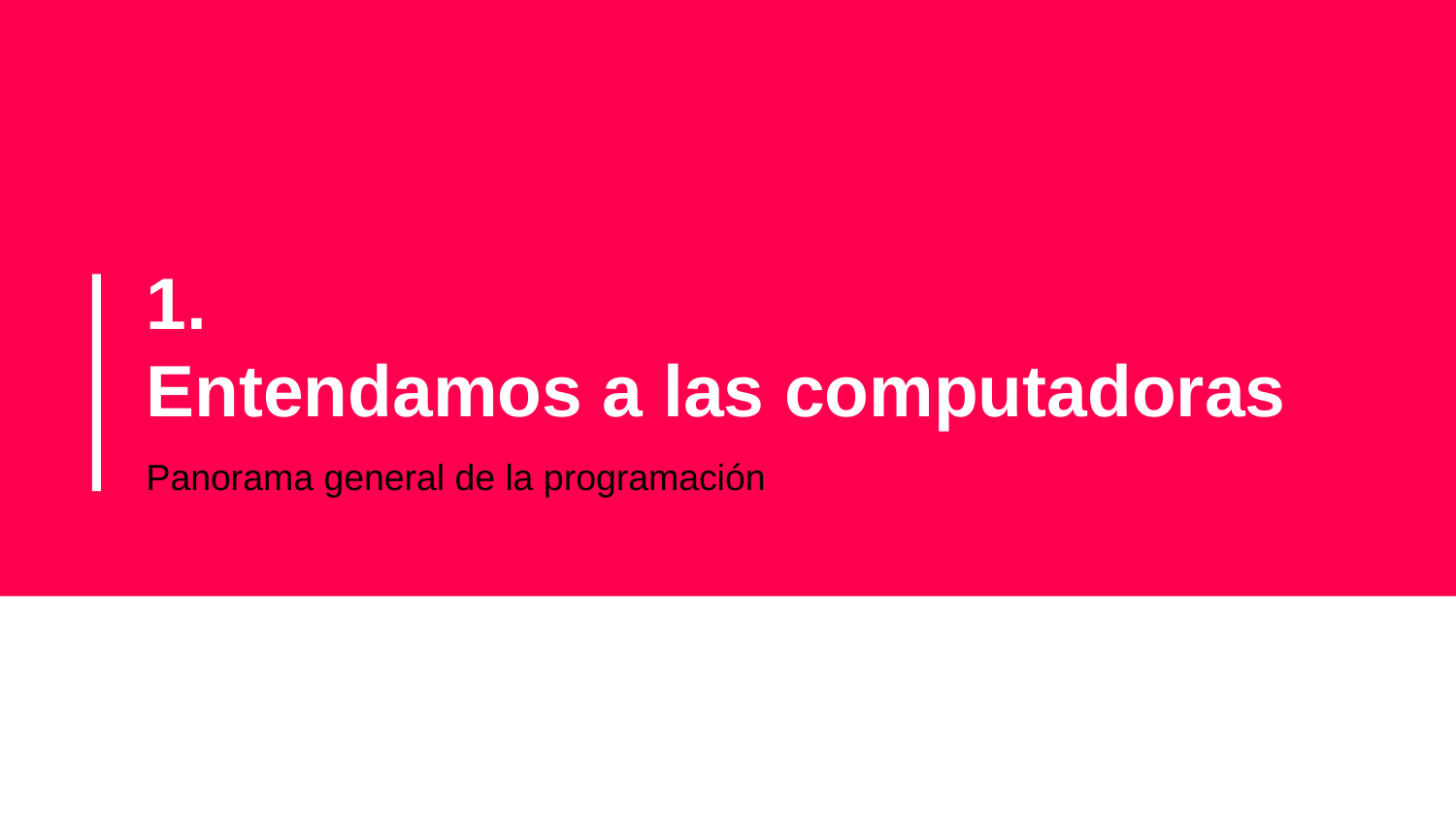

# 1.
Entendamos a las computadoras

Panorama general de la programación